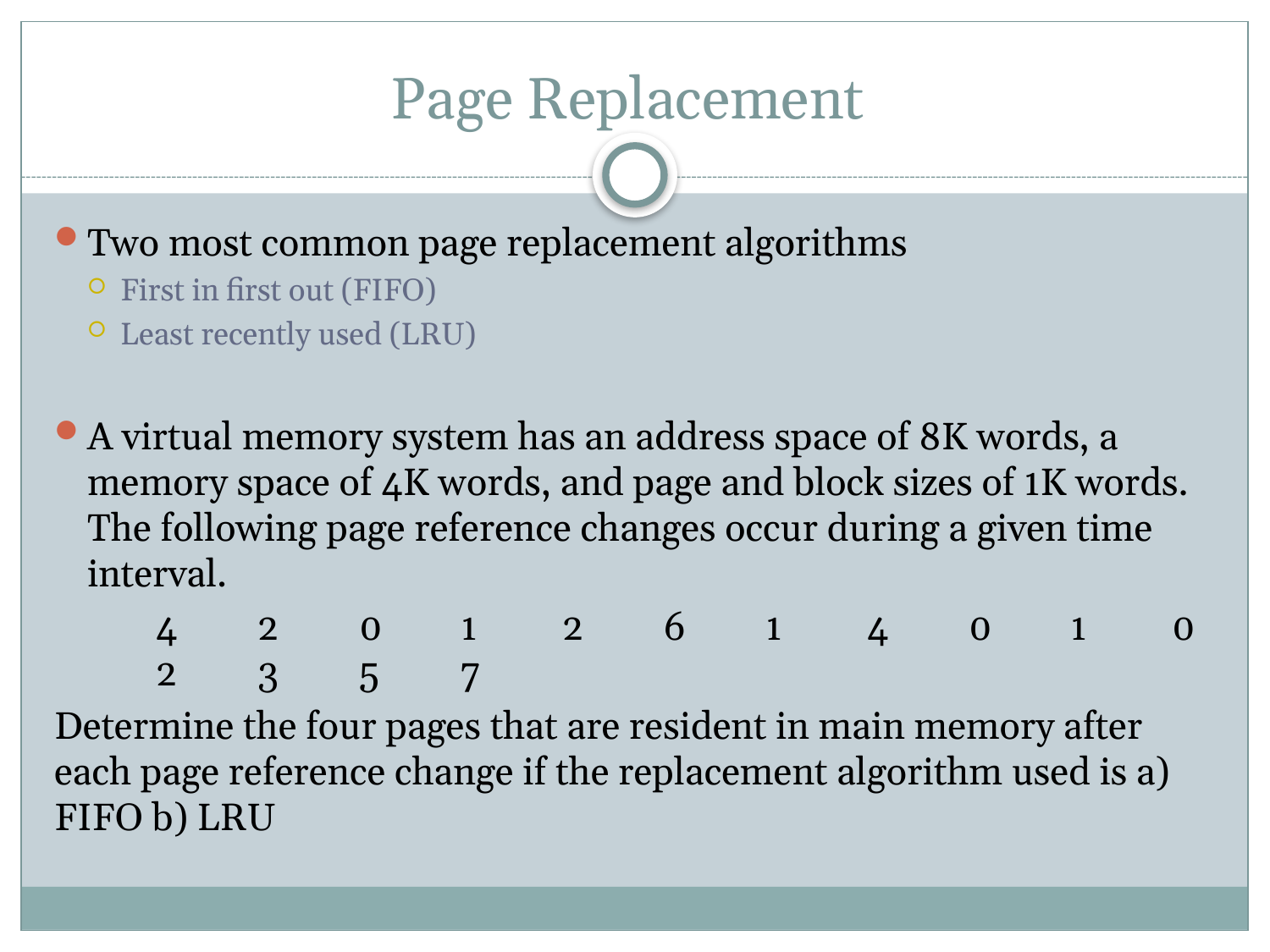

# Page Replacement
Two most common page replacement algorithms
First in first out (FIFO)
Least recently used (LRU)

A virtual memory system has an address space of 8K words, a memory space of 4K words, and page and block sizes of 1K words. The following page reference changes occur during a given time interval.
	4	2	0	1	2	6	1	4	0	1	0	2	3	5	7
Determine the four pages that are resident in main memory after each page reference change if the replacement algorithm used is a) FIFO b) LRU